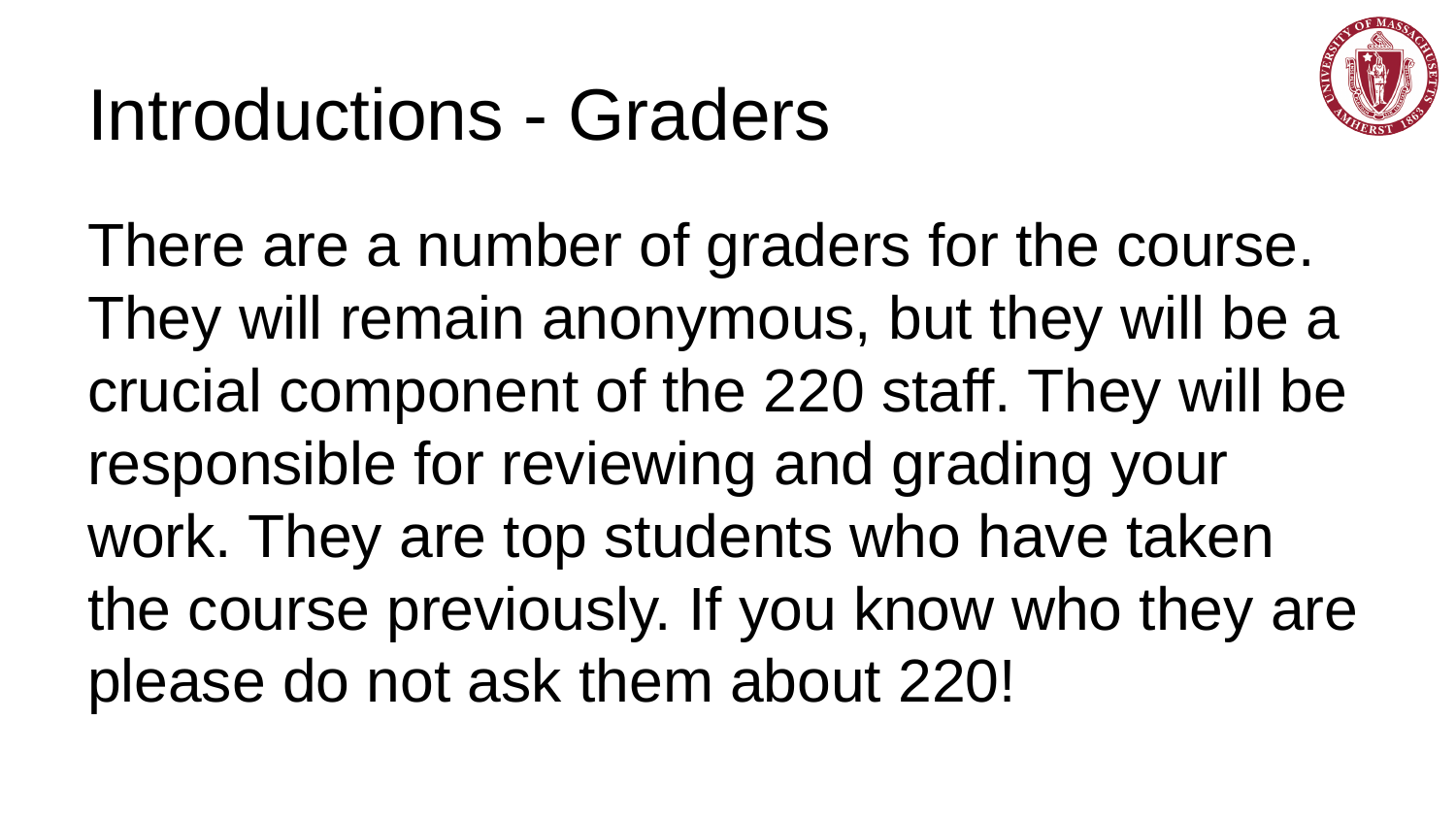

# Introductions - Graders
There are a number of graders for the course. They will remain anonymous, but they will be a crucial component of the 220 staff. They will be responsible for reviewing and grading your work. They are top students who have taken the course previously. If you know who they are please do not ask them about 220!